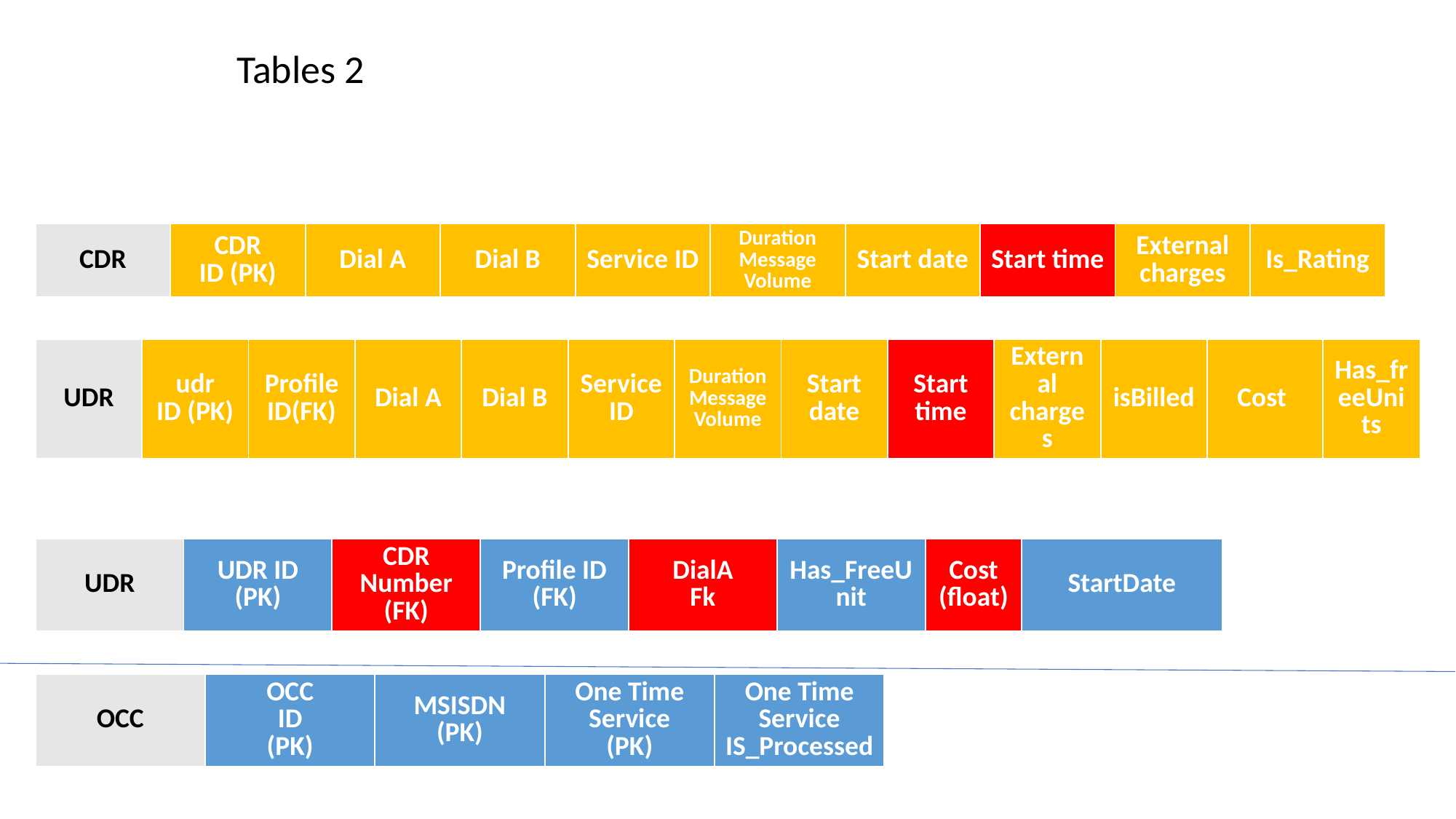

# Tables 2
| CDR | CDR ID (PK) | Dial A | Dial B | Service ID | Duration Message Volume | Start date | Start time | External charges | Is\_Rating |
| --- | --- | --- | --- | --- | --- | --- | --- | --- | --- |
| UDR | udr ID (PK) | Profile ID(FK) | Dial A | Dial B | Service ID | Duration Message Volume | Start date | Start time | External charges | isBilled | Cost | Has\_freeUnits |
| --- | --- | --- | --- | --- | --- | --- | --- | --- | --- | --- | --- | --- |
| UDR | UDR ID (PK) | CDR Number (FK) | Profile ID (FK) | DialA Fk | Has\_FreeUnit | Cost (float) | StartDate |
| --- | --- | --- | --- | --- | --- | --- | --- |
| OCC | OCC ID (PK) | MSISDN (PK) | One Time Service (PK) | One Time Service IS\_Processed |
| --- | --- | --- | --- | --- |